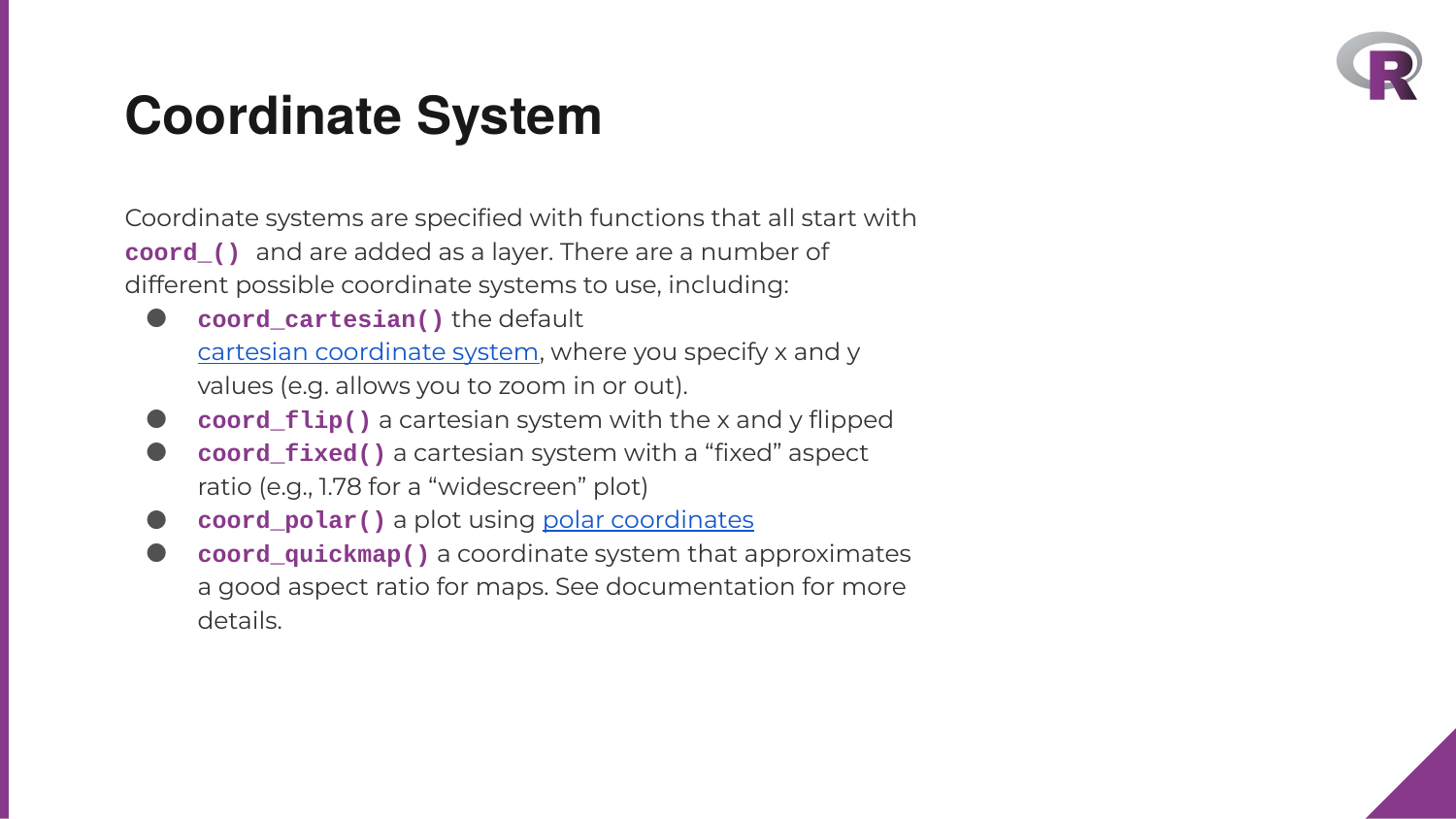

# Coordinate System
Coordinate systems are specified with functions that all start with coord_() and are added as a layer. There are a number of different possible coordinate systems to use, including:
coord_cartesian() the default cartesian coordinate system, where you specify x and y values (e.g. allows you to zoom in or out).
coord_flip() a cartesian system with the x and y flipped
coord_fixed() a cartesian system with a “fixed” aspect ratio (e.g., 1.78 for a “widescreen” plot)
coord_polar() a plot using polar coordinates
coord_quickmap() a coordinate system that approximates a good aspect ratio for maps. See documentation for more details.